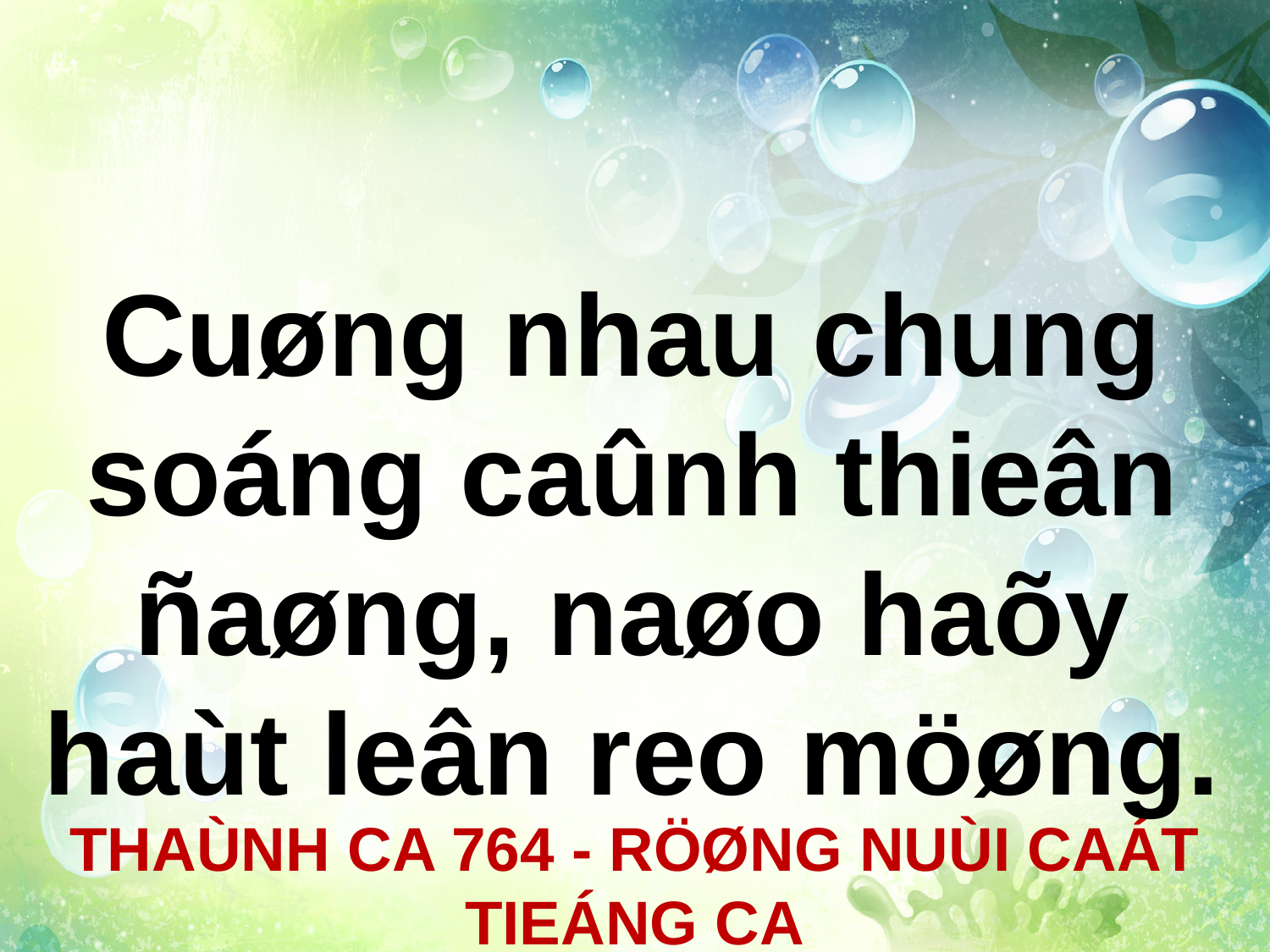

Cuøng nhau chung soáng caûnh thieân ñaøng, naøo haõy haùt leân reo möøng.
THAÙNH CA 764 - RÖØNG NUÙI CAÁT TIEÁNG CA